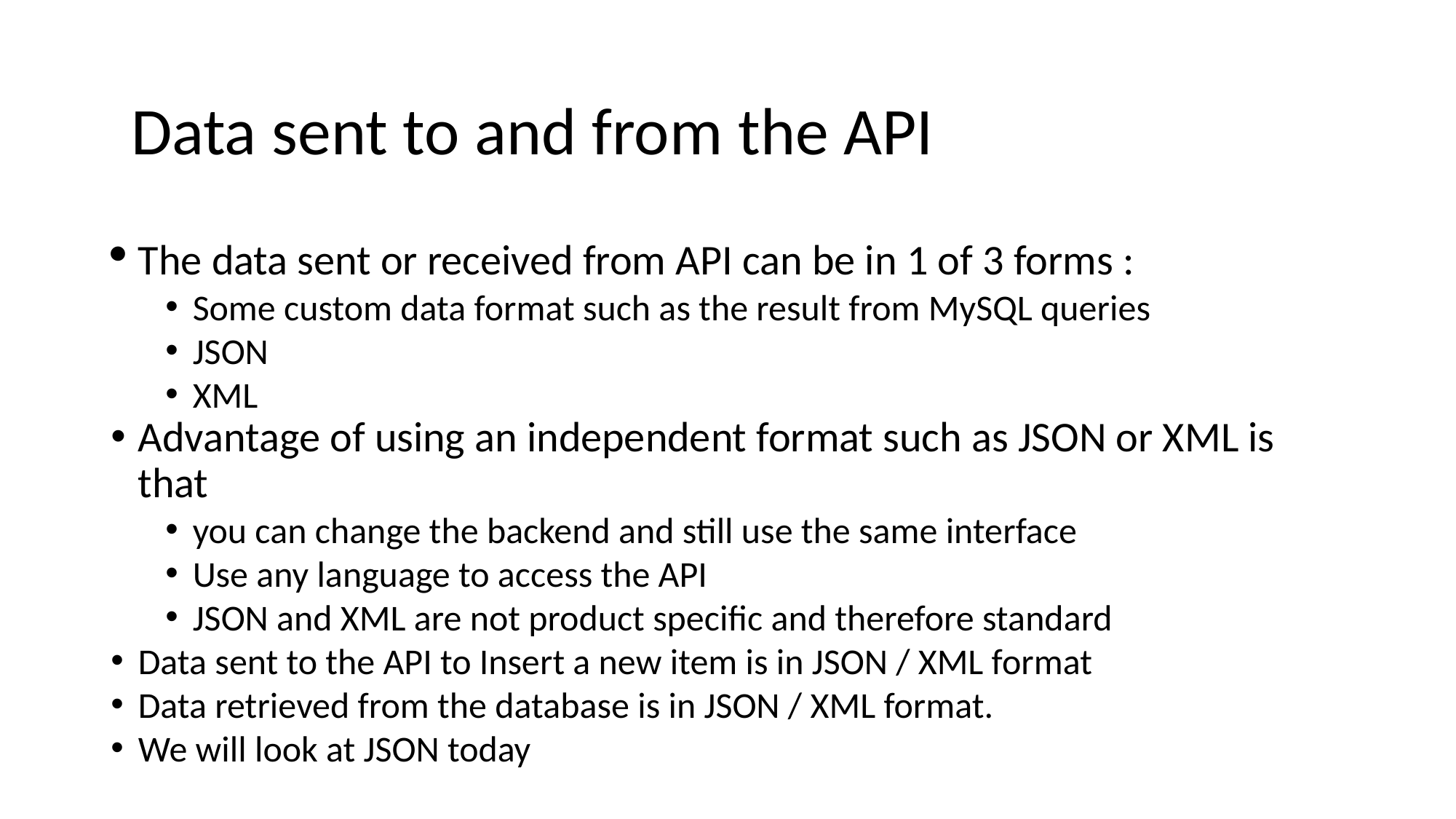

Data sent to and from the API
The data sent or received from API can be in 1 of 3 forms :
Some custom data format such as the result from MySQL queries
JSON
XML
Advantage of using an independent format such as JSON or XML is that
you can change the backend and still use the same interface
Use any language to access the API
JSON and XML are not product specific and therefore standard
Data sent to the API to Insert a new item is in JSON / XML format
Data retrieved from the database is in JSON / XML format.
We will look at JSON today